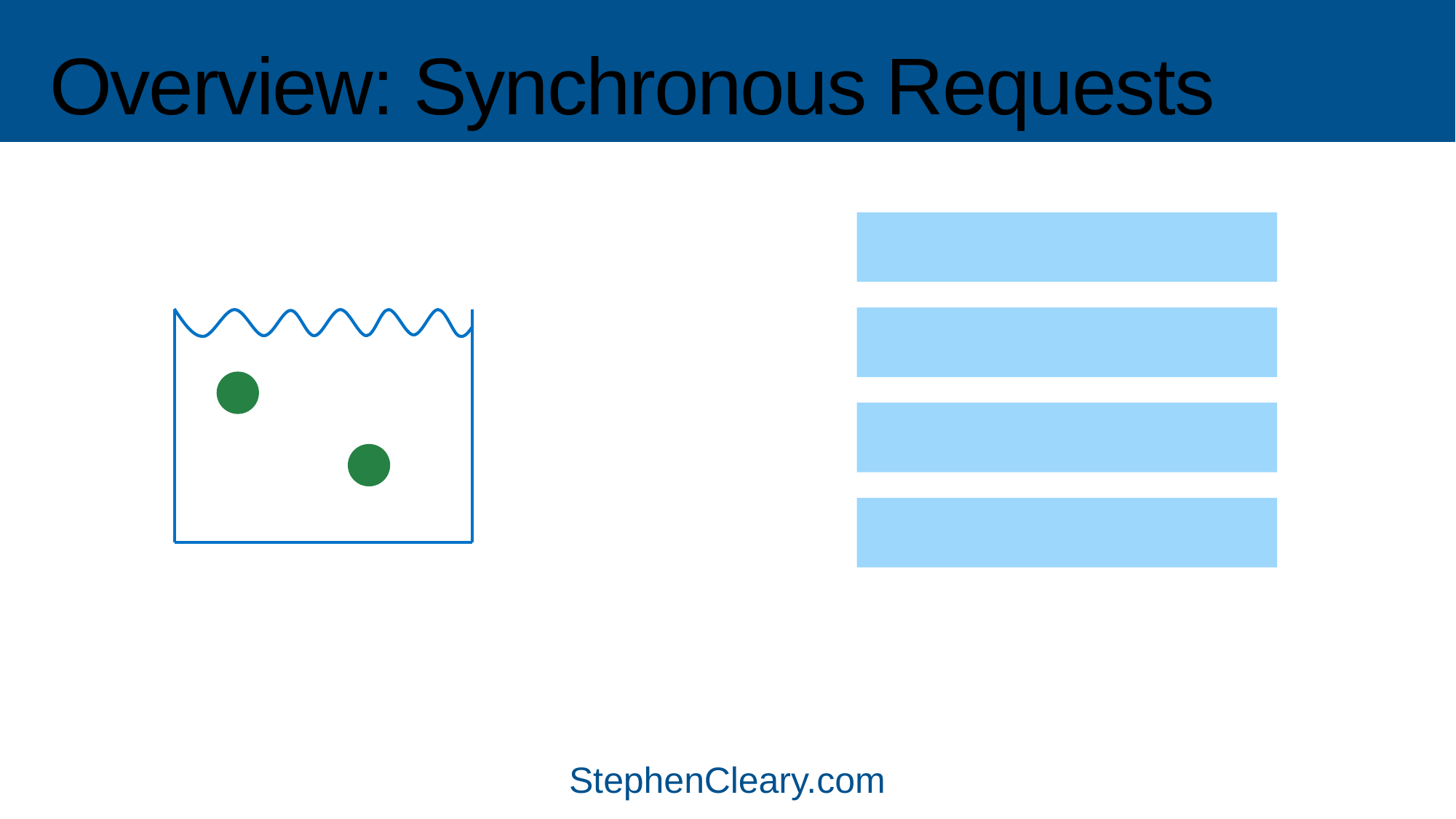

# Overview: Synchronous Requests
Waiting
Waiting

Waiting

Waiting